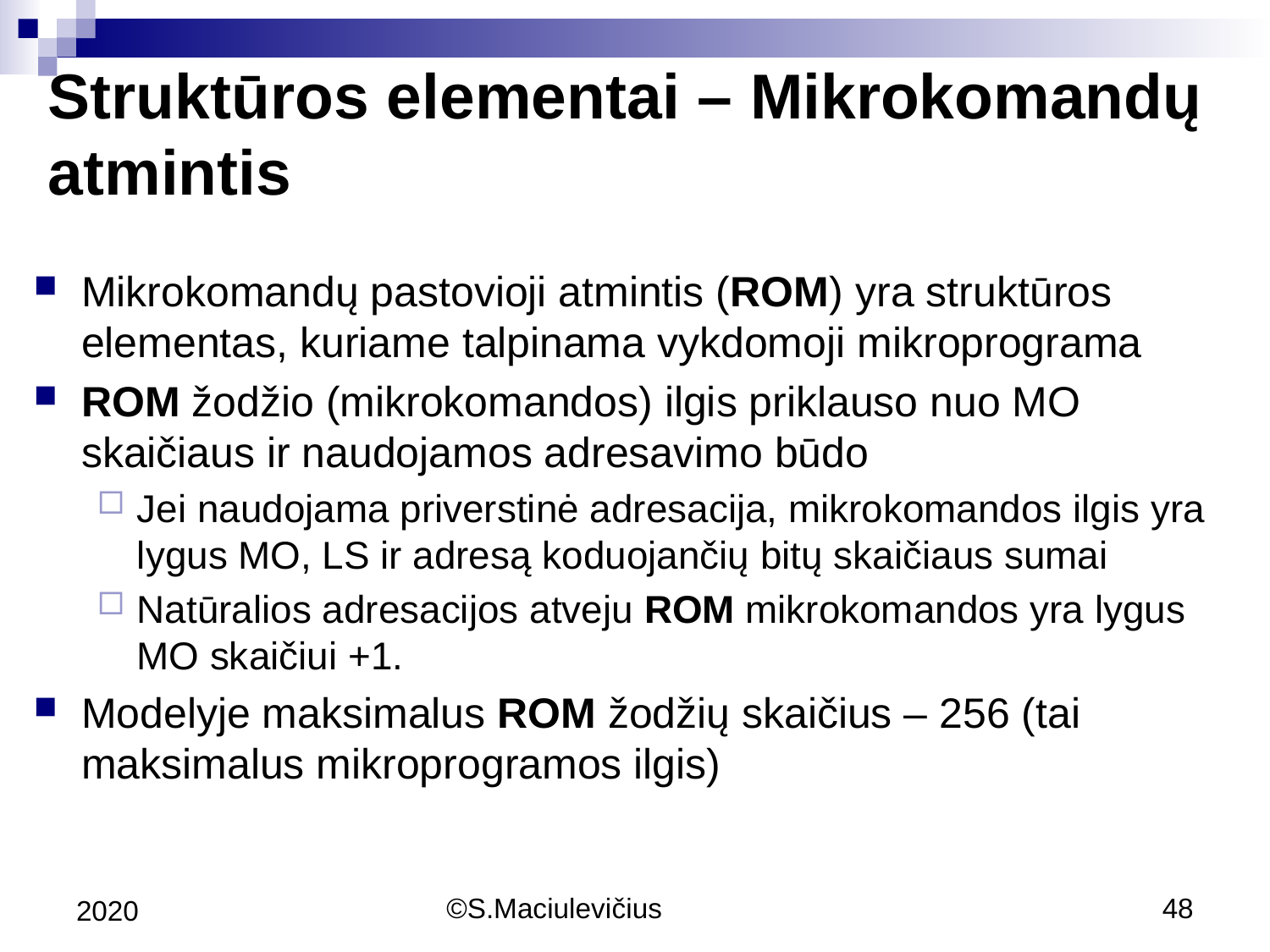

Struktūros elementai – Mikrokomandų atmintis
Mikrokomandų pastovioji atmintis (ROM) yra struktūros elementas, kuriame talpinama vykdomoji mikroprograma
ROM žodžio (mikrokomandos) ilgis priklauso nuo MO skaičiaus ir naudojamos adresavimo būdo
Jei naudojama priverstinė adresacija, mikrokomandos ilgis yra lygus MO, LS ir adresą koduojančių bitų skaičiaus sumai
Natūralios adresacijos atveju ROM mikrokomandos yra lygus MO skaičiui +1.
Modelyje maksimalus ROM žodžių skaičius – 256 (tai maksimalus mikroprogramos ilgis)
2020
©S.Maciulevičius
48